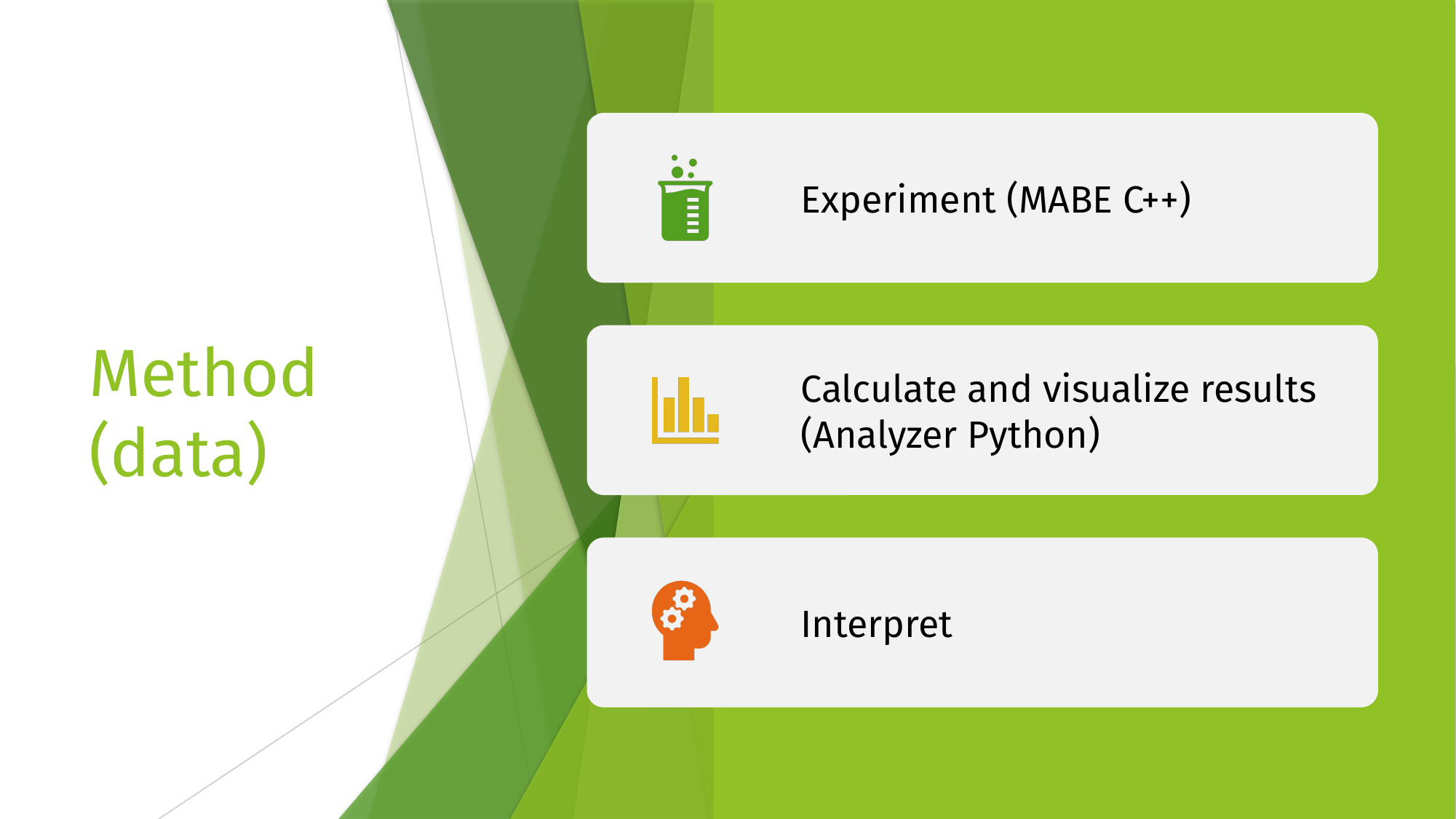

Experiment (MABE C++)
Calculate and visualize results (Analyzer Python)
Interpret
# Method (data)